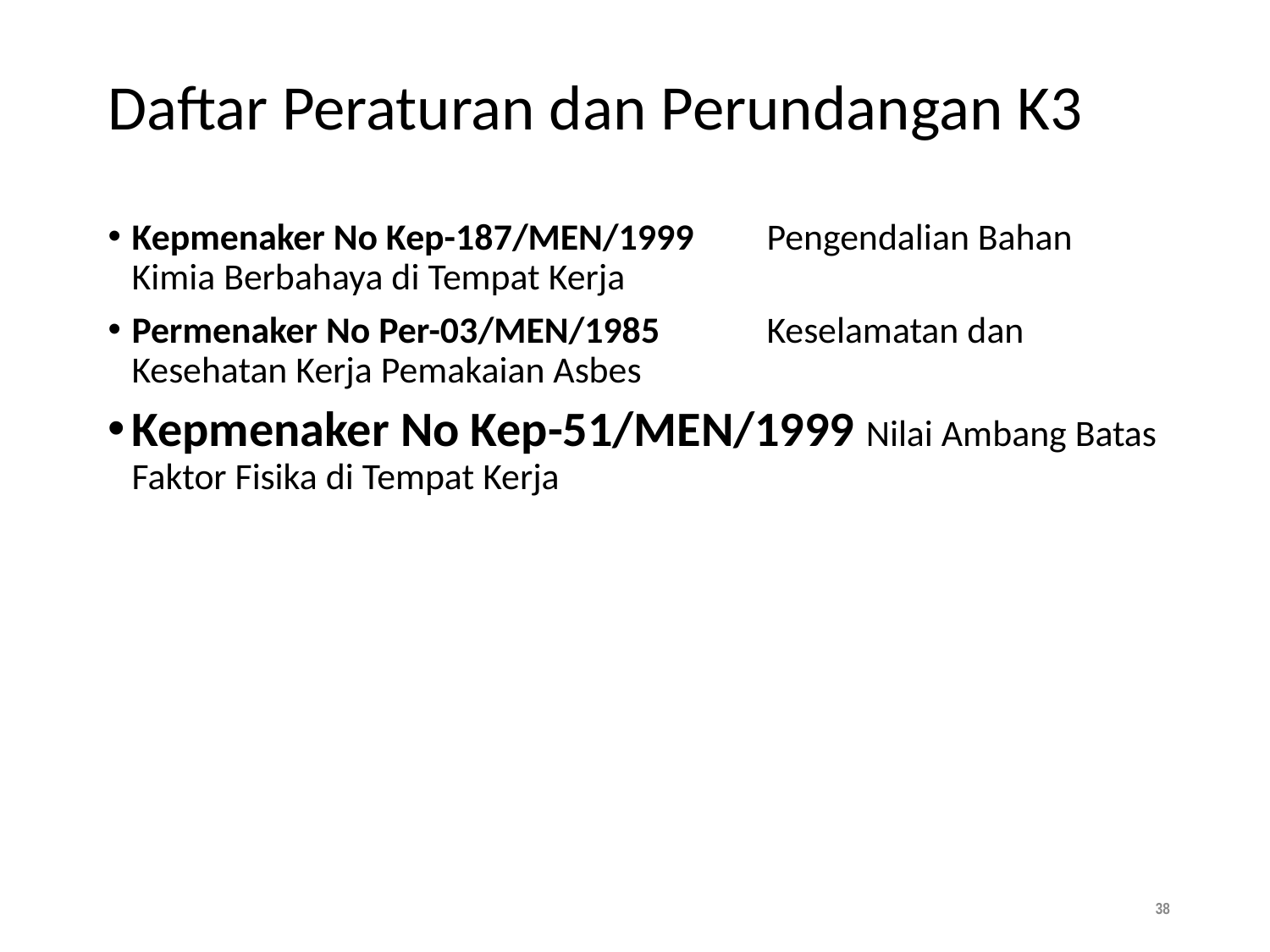

# Daftar Peraturan dan Perundangan K3
Kepmenaker No Kep-187/MEN/1999	Pengendalian Bahan Kimia Berbahaya di Tempat Kerja
Permenaker No Per-03/MEN/1985	Keselamatan dan Kesehatan Kerja Pemakaian Asbes
Kepmenaker No Kep-51/MEN/1999 Nilai Ambang Batas Faktor Fisika di Tempat Kerja

38